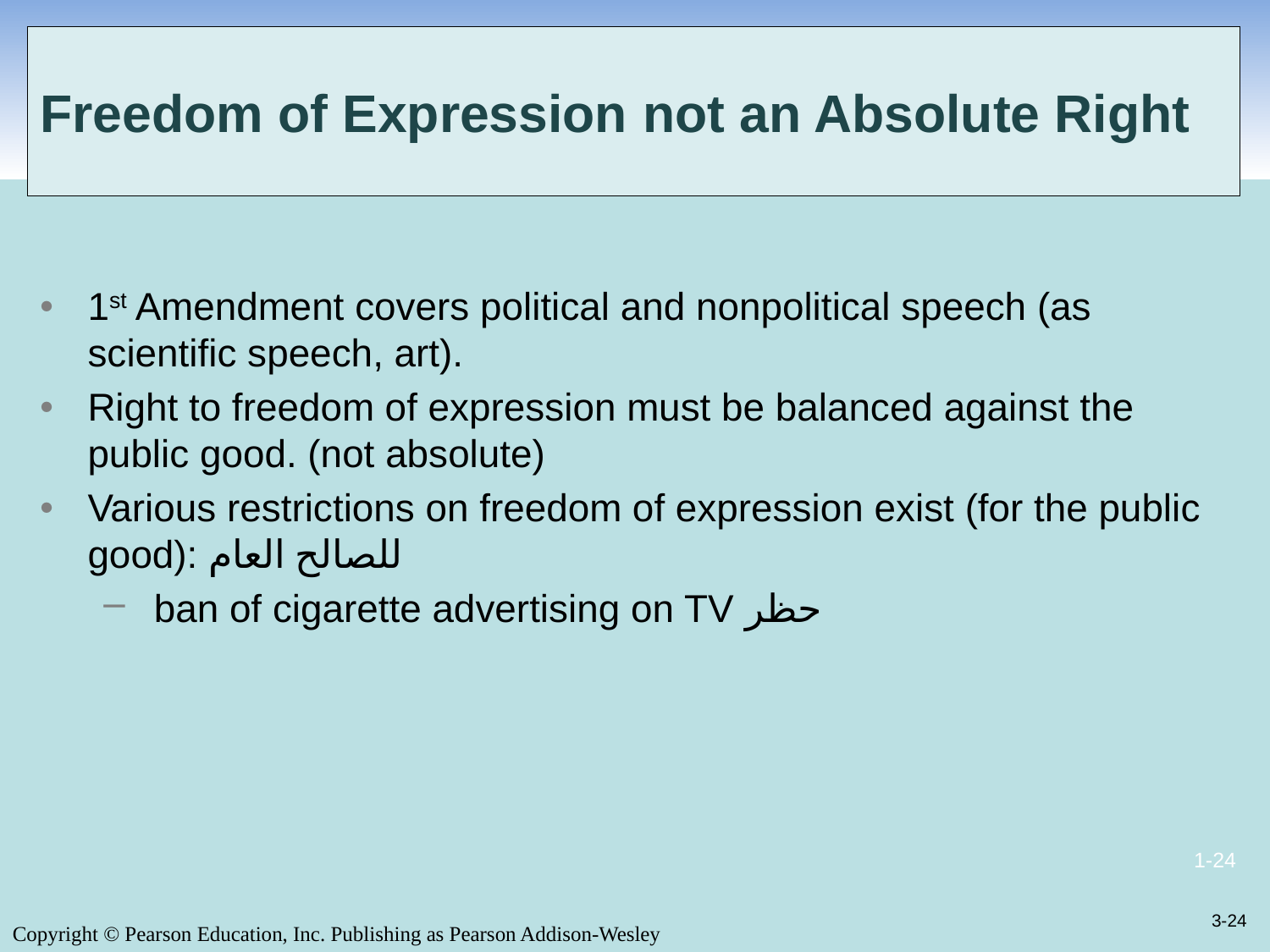

# Freedom of Expression not an Absolute Right
1st Amendment covers political and nonpolitical speech (as scientific speech, art).
Right to freedom of expression must be balanced against the public good. (not absolute)
Various restrictions on freedom of expression exist (for the public good): للصالح العام
 ban of cigarette advertising on TV حظر
3-24